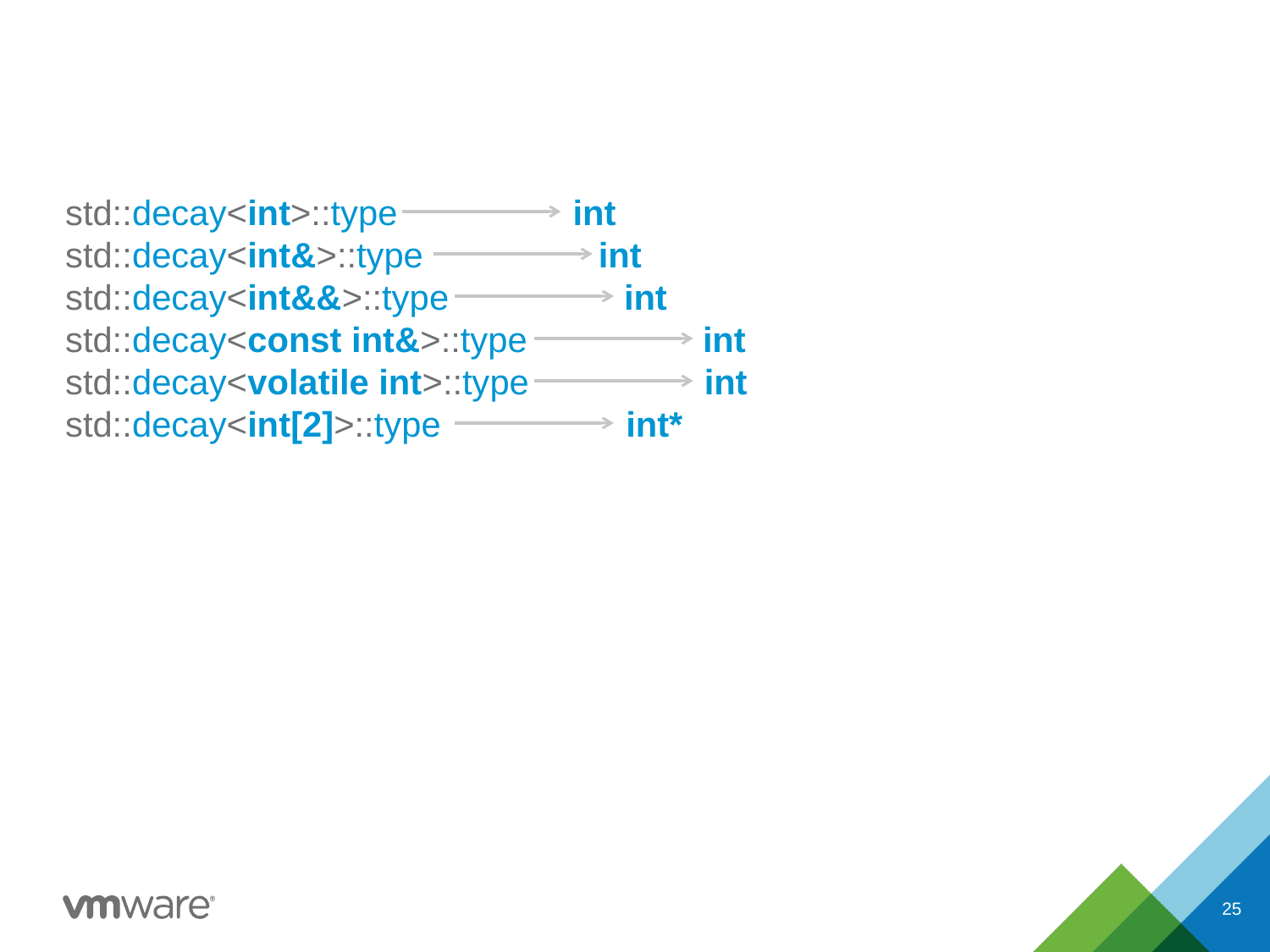

std::decay<int>::type                  int
std::decay<int&>::type                  int
std::decay<int&&>::type                  int
std::decay<const int&>::type                  int
std::decay<volatile int>::type                  int
std::decay<int[2]>::type                   int*

25